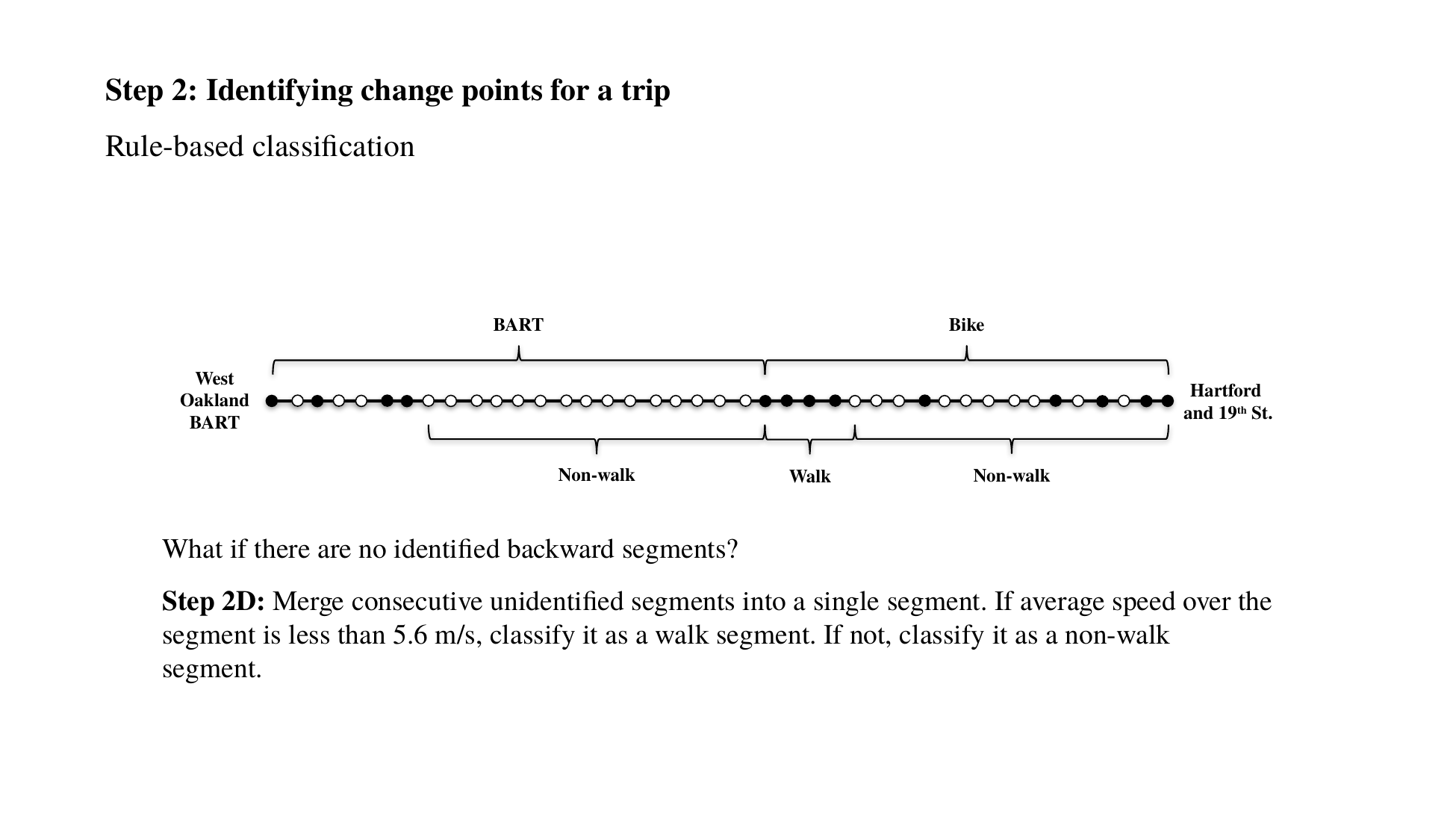

Step 2: Identifying change points for a trip
Rule-based classification

BART
Bike
West Oakland BART
Hartford
and 19th St.

Non-walk
Non-walk
Walk
What if there are no identified backward segments?
Step 2D: Merge consecutive unidentified segments into a single segment. If average speed over the segment is less than 5.6 m/s, classify it as a walk segment. If not, classify it as a non-walk segment.